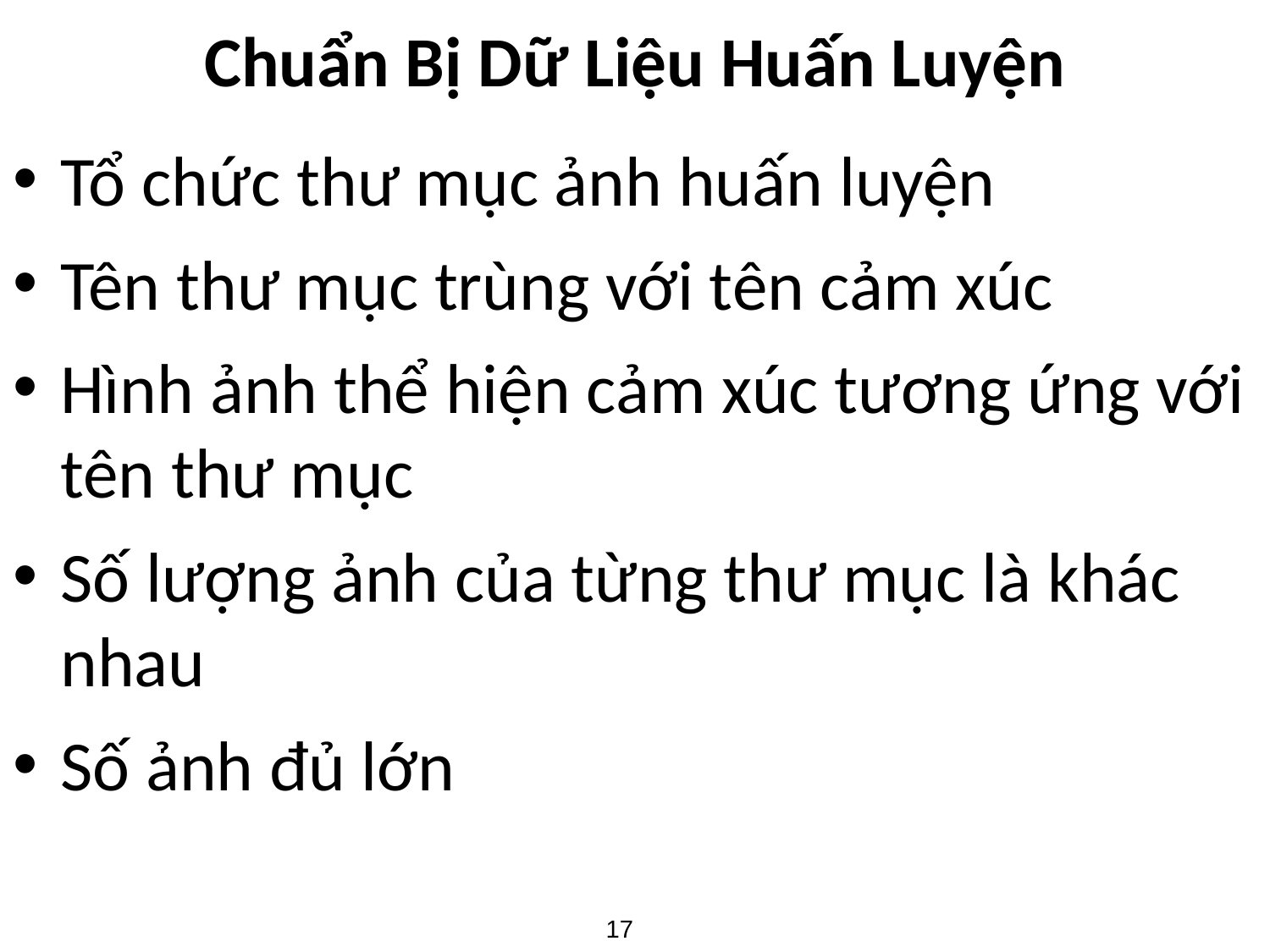

# Chuẩn Bị Dữ Liệu Huấn Luyện
Tổ chức thư mục ảnh huấn luyện
Tên thư mục trùng với tên cảm xúc
Hình ảnh thể hiện cảm xúc tương ứng với tên thư mục
Số lượng ảnh của từng thư mục là khác nhau
Số ảnh đủ lớn
SLD
17
17